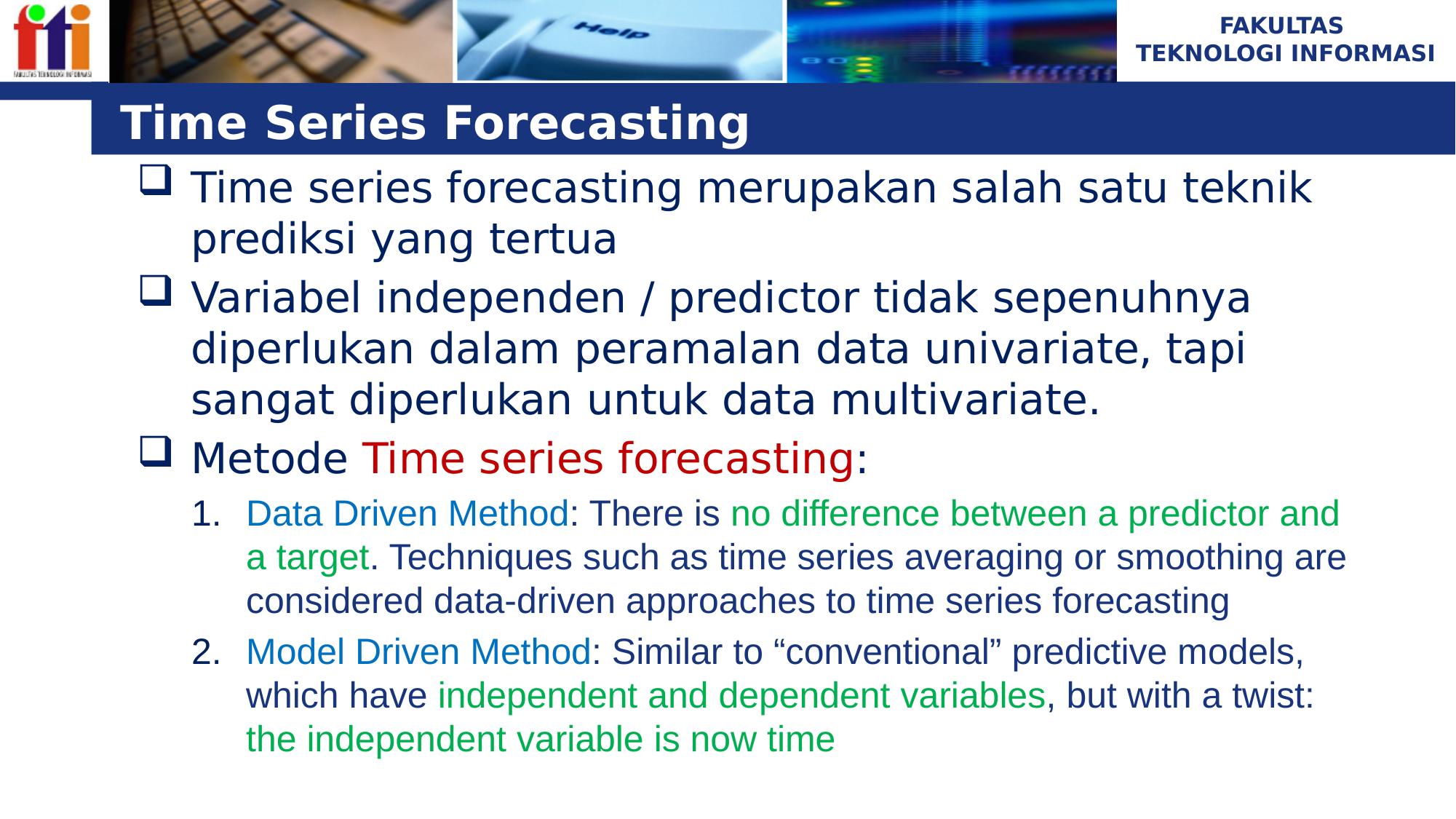

6
# Time Series Forecasting
Time series forecasting merupakan salah satu teknik prediksi yang tertua
Variabel independen / predictor tidak sepenuhnya diperlukan dalam peramalan data univariate, tapi sangat diperlukan untuk data multivariate.
Metode Time series forecasting:
Data Driven Method: There is no difference between a predictor and a target. Techniques such as time series averaging or smoothing are considered data-driven approaches to time series forecasting
Model Driven Method: Similar to “conventional” predictive models, which have independent and dependent variables, but with a twist: the independent variable is now time